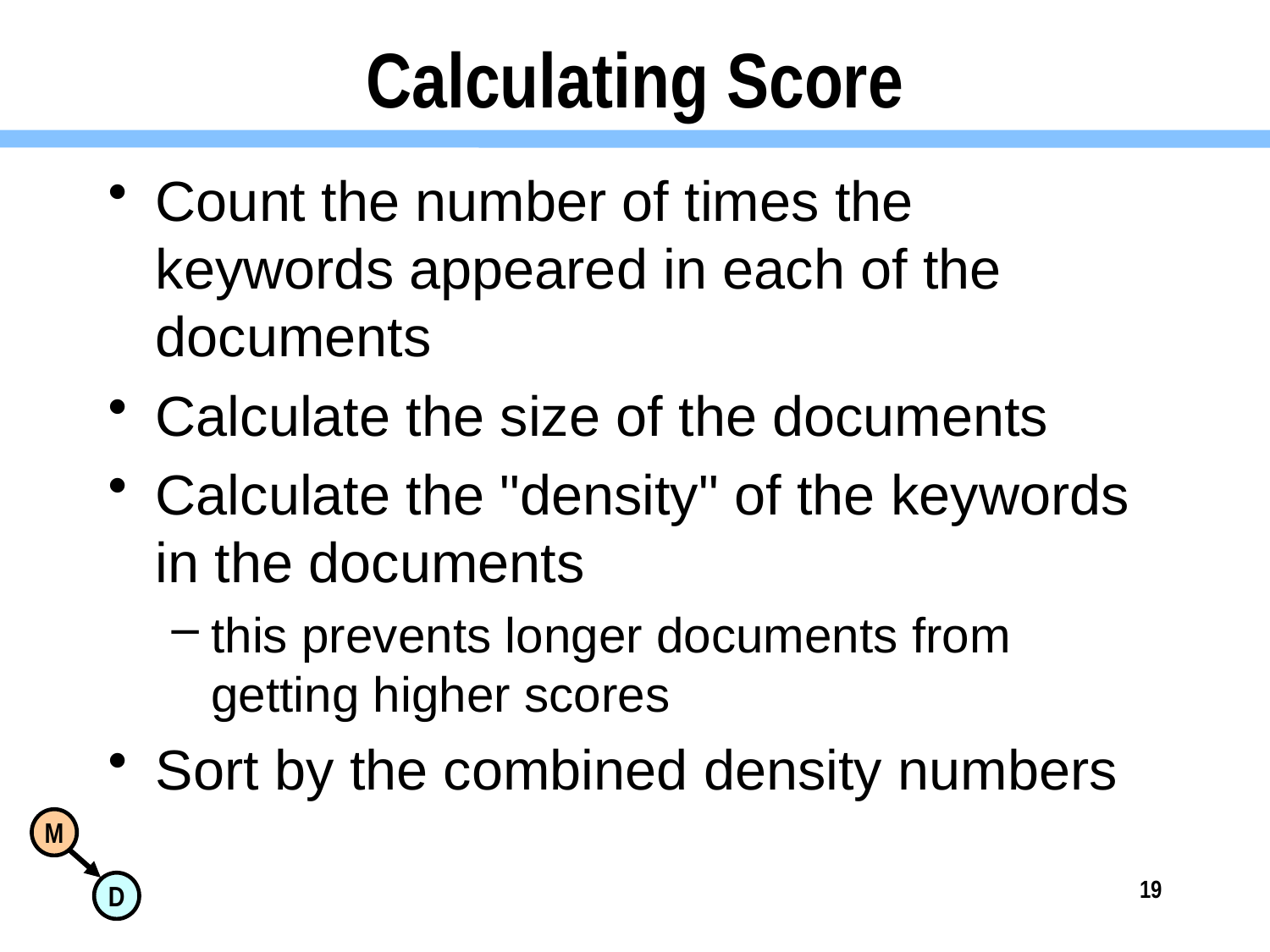

# Calculating Score
Count the number of times the keywords appeared in each of the documents
Calculate the size of the documents
Calculate the "density" of the keywords in the documents
this prevents longer documents from getting higher scores
Sort by the combined density numbers
19